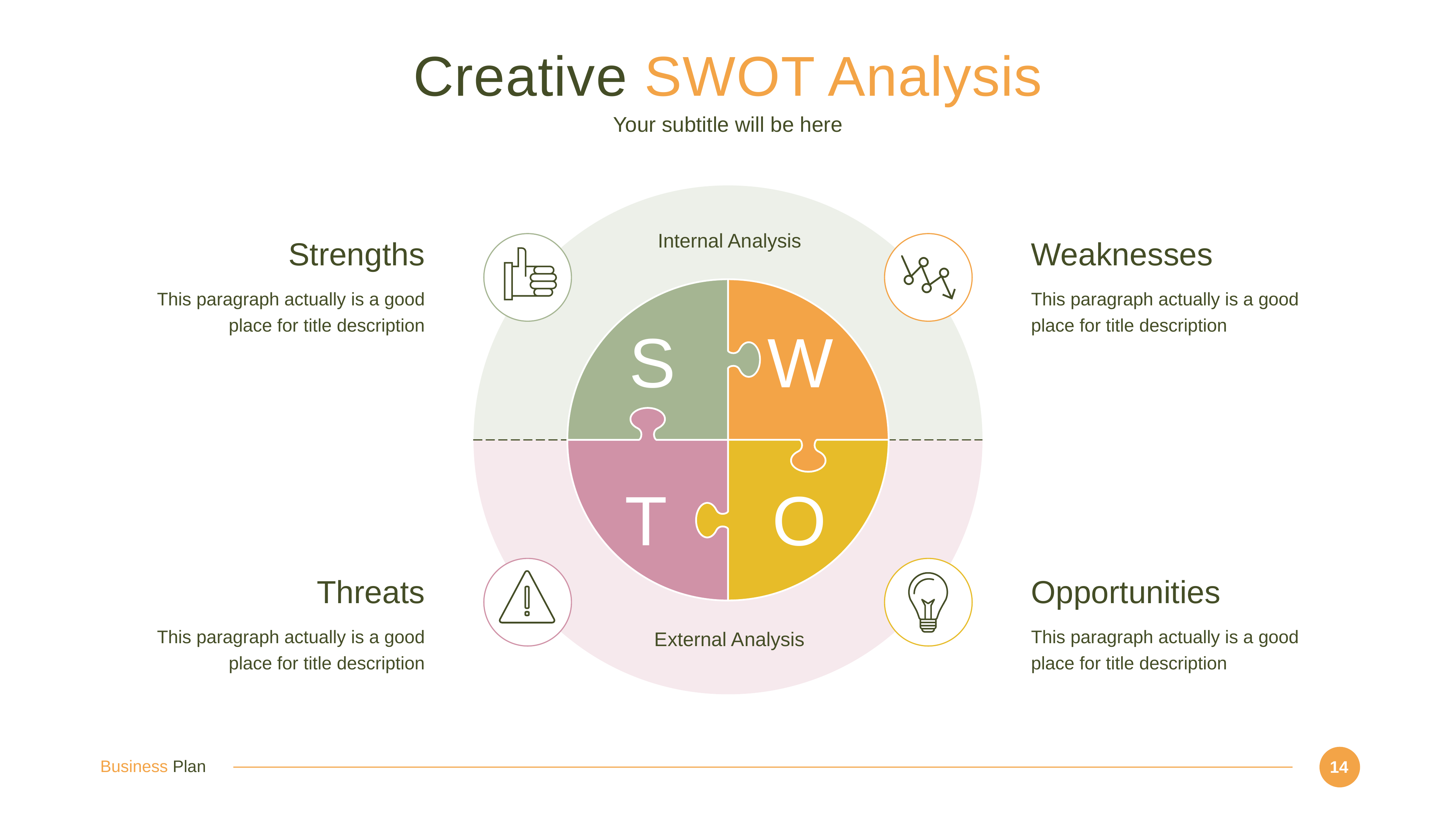

# Creative SWOT Analysis
Your subtitle will be here

Internal Analysis
Strengths

Weaknesses

This paragraph actually is a good place for title description
This paragraph actually is a good place for title description
S
W

T
O

Threats
Opportunities

This paragraph actually is a good place for title description
This paragraph actually is a good place for title description
External Analysis